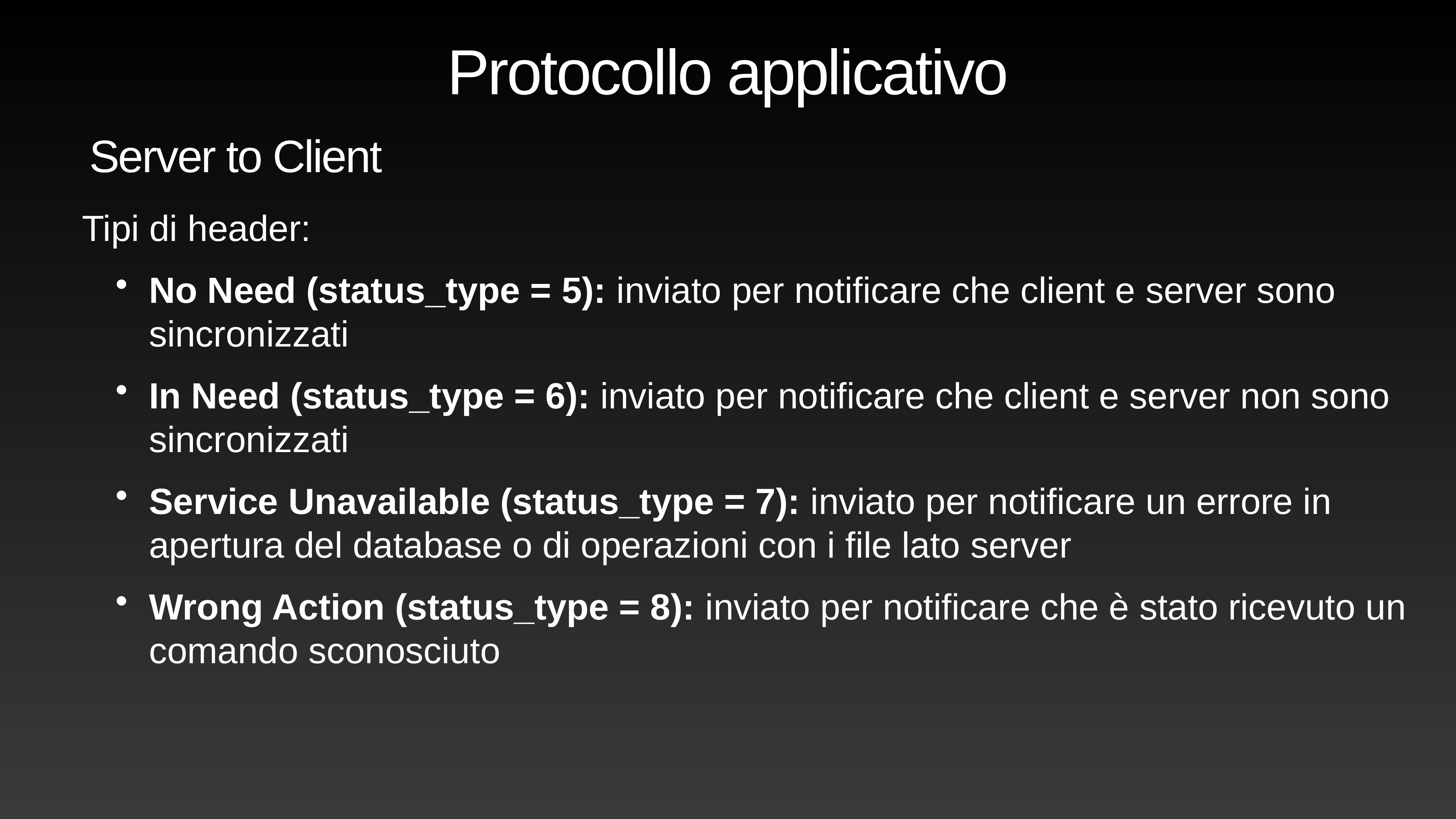

# Protocollo applicativo
Server to Client
Tipi di header:
No Need (status_type = 5): inviato per notificare che client e server sono sincronizzati
In Need (status_type = 6): inviato per notificare che client e server non sono sincronizzati
Service Unavailable (status_type = 7): inviato per notificare un errore in apertura del database o di operazioni con i file lato server
Wrong Action (status_type = 8): inviato per notificare che è stato ricevuto un comando sconosciuto